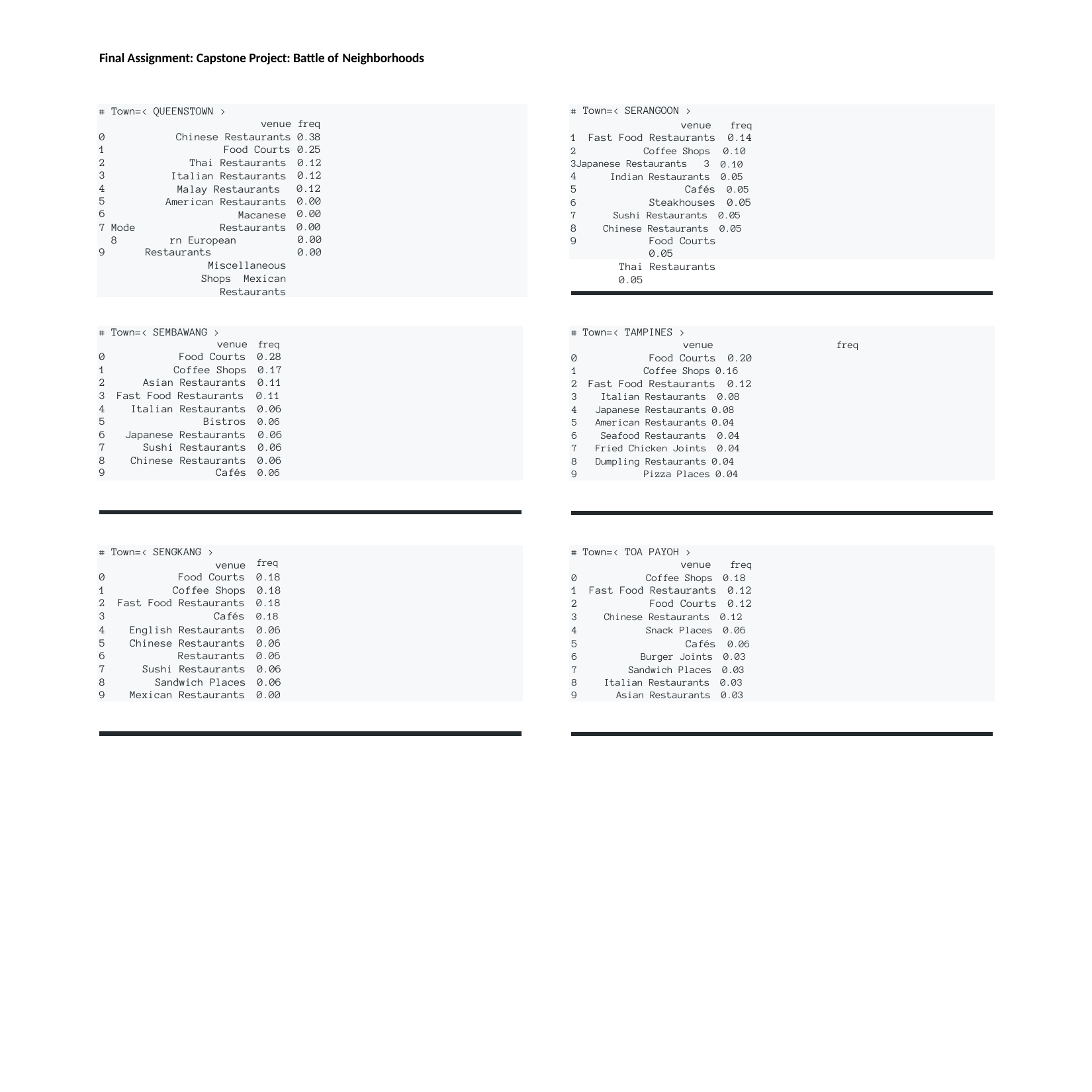

Final Assignment: Capstone Project: Battle of Neighborhoods
# Town=< SERANGOON >
venue
| # Town=< QUEENSTOWN > |  |  |
| --- | --- | --- |
|  | venue | freq |
| 0 | Chinese Restaurants | 0.38 |
| 1 2 3 4 5 6 7 Mode 8 9 | Food Courts Thai Restaurants Italian Restaurants Malay Restaurants American Restaurants Macanese Restaurants rn European Restaurants Miscellaneous Shops Mexican Restaurants | 0.25 0.12 0.12 0.12 0.00 0.00 0.00 0.00 0.00 |

freq
0.14
0.10
0.10
Fast Food Restaurants
Coffee Shops
Japanese Restaurants   3
4
5
6
7
8
9
Indian Restaurants 0.05
Cafés 0.05
Steakhouses 0.05
Sushi Restaurants 0.05
Chinese Restaurants 0.05
Food Courts 0.05
Thai Restaurants 0.05

| # | Town=< SEMBAWANG > |  | # | Town=< TAMPINES > |
| --- | --- | --- | --- | --- |
|  | venue freq |  |  | venue freq |
| 0 | Food Courts 0.28 |  | 0 | Food Courts 0.20 |
| 1 | Coffee Shops 0.17 |  | 1 | Coffee Shops 0.16 |
| 2 | Asian Restaurants 0.11 |  | 2 | Fast Food Restaurants 0.12 |
| 3 | Fast Food Restaurants 0.11 |  | 3 | Italian Restaurants 0.08 |
| 4 | Italian Restaurants 0.06 |  | 4 | Japanese Restaurants 0.08 |
| 5 | Bistros 0.06 |  | 5 | American Restaurants 0.04 |
| 6 | Japanese Restaurants 0.06 |  | 6 | Seafood Restaurants 0.04 |
| 7 | Sushi Restaurants 0.06 |  | 7 | Fried Chicken Joints 0.04 |
| 8 | Chinese Restaurants 0.06 |  | 8 | Dumpling Restaurants 0.04 |
| 9 | Cafés 0.06 |  | 9 | Pizza Places 0.04 |

| # | Town=< SENGKANG > venue | freq |  | # | Town=< TOA PAYOH > venue | freq |
| --- | --- | --- | --- | --- | --- | --- |
| 0 | Food Courts | 0.18 |  | 0 | Coffee Shops | 0.18 |
| 1 | Coffee Shops | 0.18 |  | 1 | Fast Food Restaurants | 0.12 |
| 2 | Fast Food Restaurants | 0.18 |  | 2 | Food Courts | 0.12 |
| 3 | Cafés | 0.18 |  | 3 | Chinese Restaurants | 0.12 |
| 4 | English Restaurants | 0.06 |  | 4 | Snack Places | 0.06 |
| 5 | Chinese Restaurants | 0.06 |  | 5 | Cafés | 0.06 |
| 6 | Restaurants | 0.06 |  | 6 | Burger Joints | 0.03 |
| 7 | Sushi Restaurants | 0.06 |  | 7 | Sandwich Places | 0.03 |
| 8 | Sandwich Places | 0.06 |  | 8 | Italian Restaurants | 0.03 |
| 9 | Mexican Restaurants | 0.00 |  | 9 | Asian Restaurants | 0.03 |